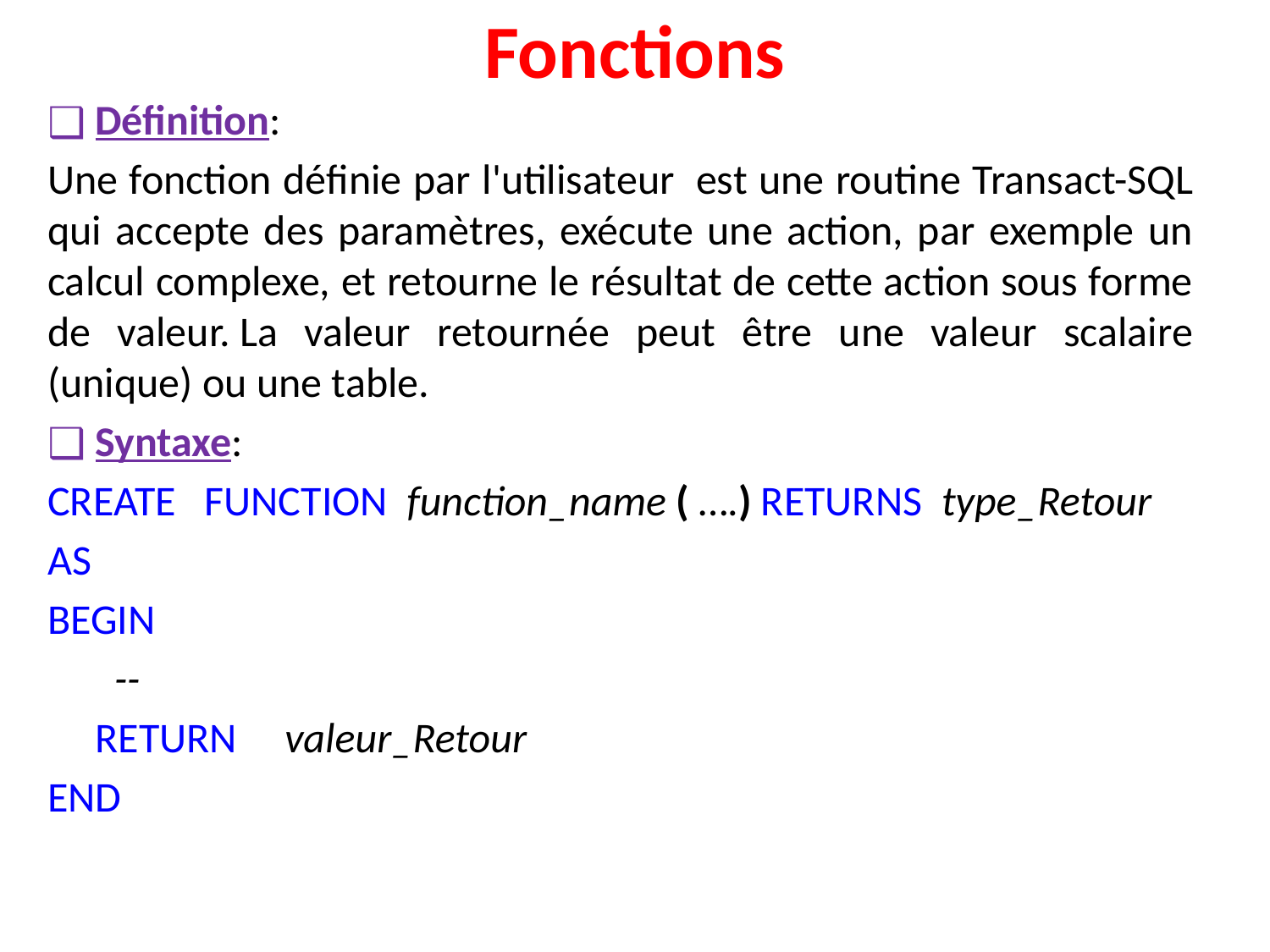

# Fonctions
Définition:
Une fonction définie par l'utilisateur  est une routine Transact-SQL qui accepte des paramètres, exécute une action, par exemple un calcul complexe, et retourne le résultat de cette action sous forme de valeur. La valeur retournée peut être une valeur scalaire (unique) ou une table.
Syntaxe:
CREATE   FUNCTION  function_name ( ….) RETURNS  type_Retour
AS
BEGIN
       --
     RETURN     valeur_Retour
END